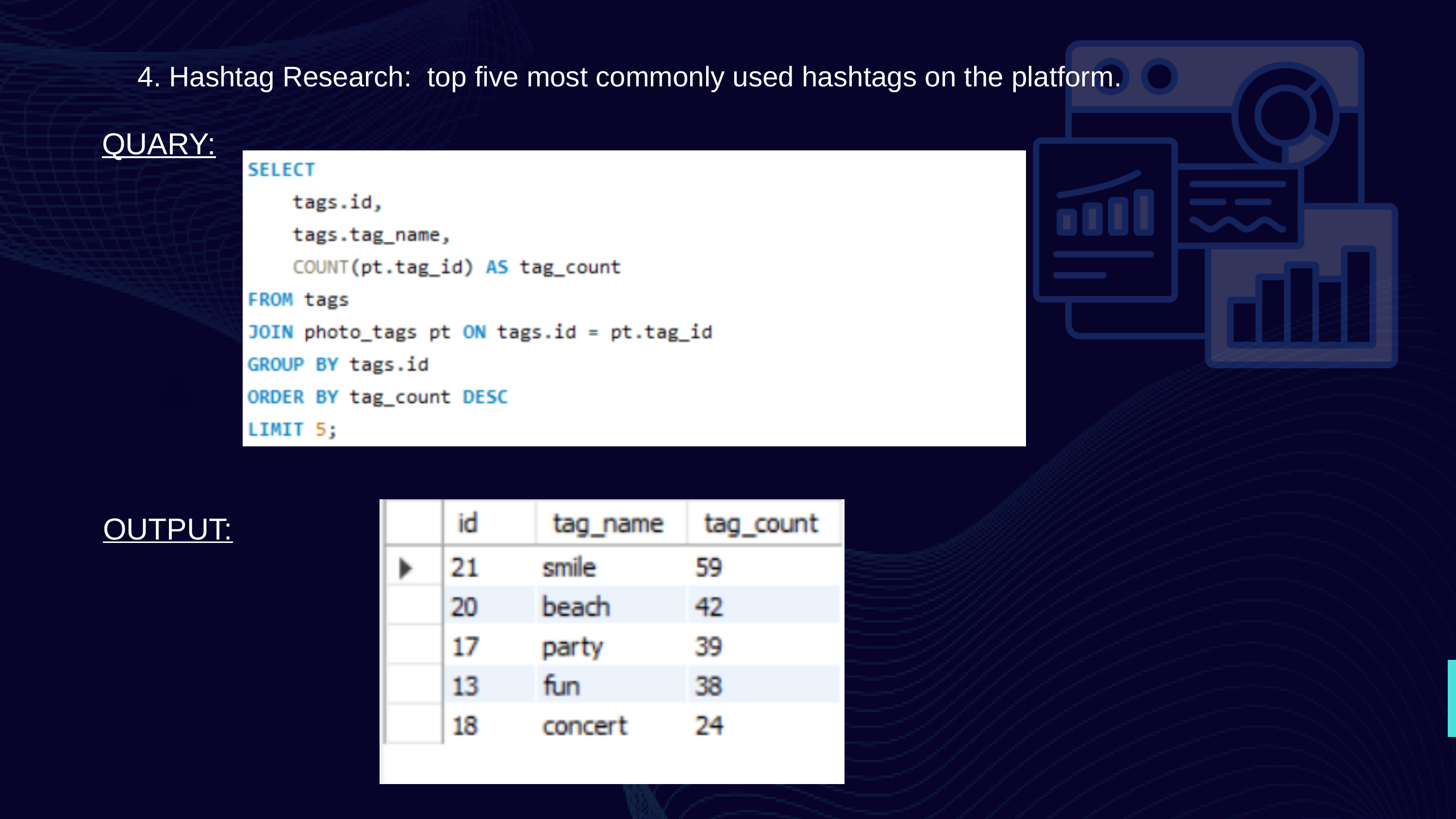

4. Hashtag Research:  top five most commonly used hashtags on the platform.

QUARY:

120+

OUTPUT: